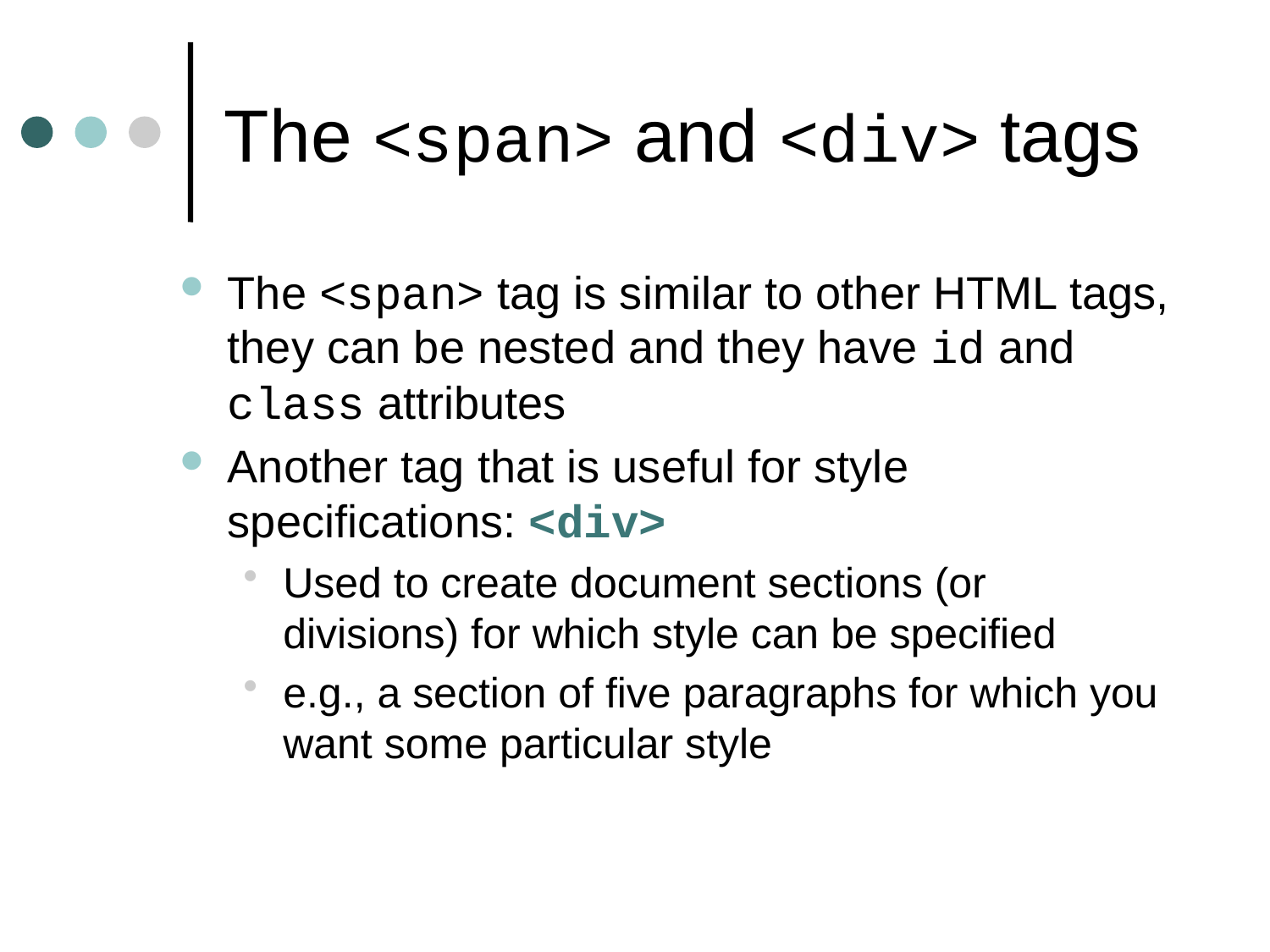

# The <span> and <div> tags
The <span> tag is similar to other HTML tags, they can be nested and they have id and class attributes
Another tag that is useful for style specifications: <div>
Used to create document sections (or divisions) for which style can be specified
e.g., a section of five paragraphs for which you want some particular style